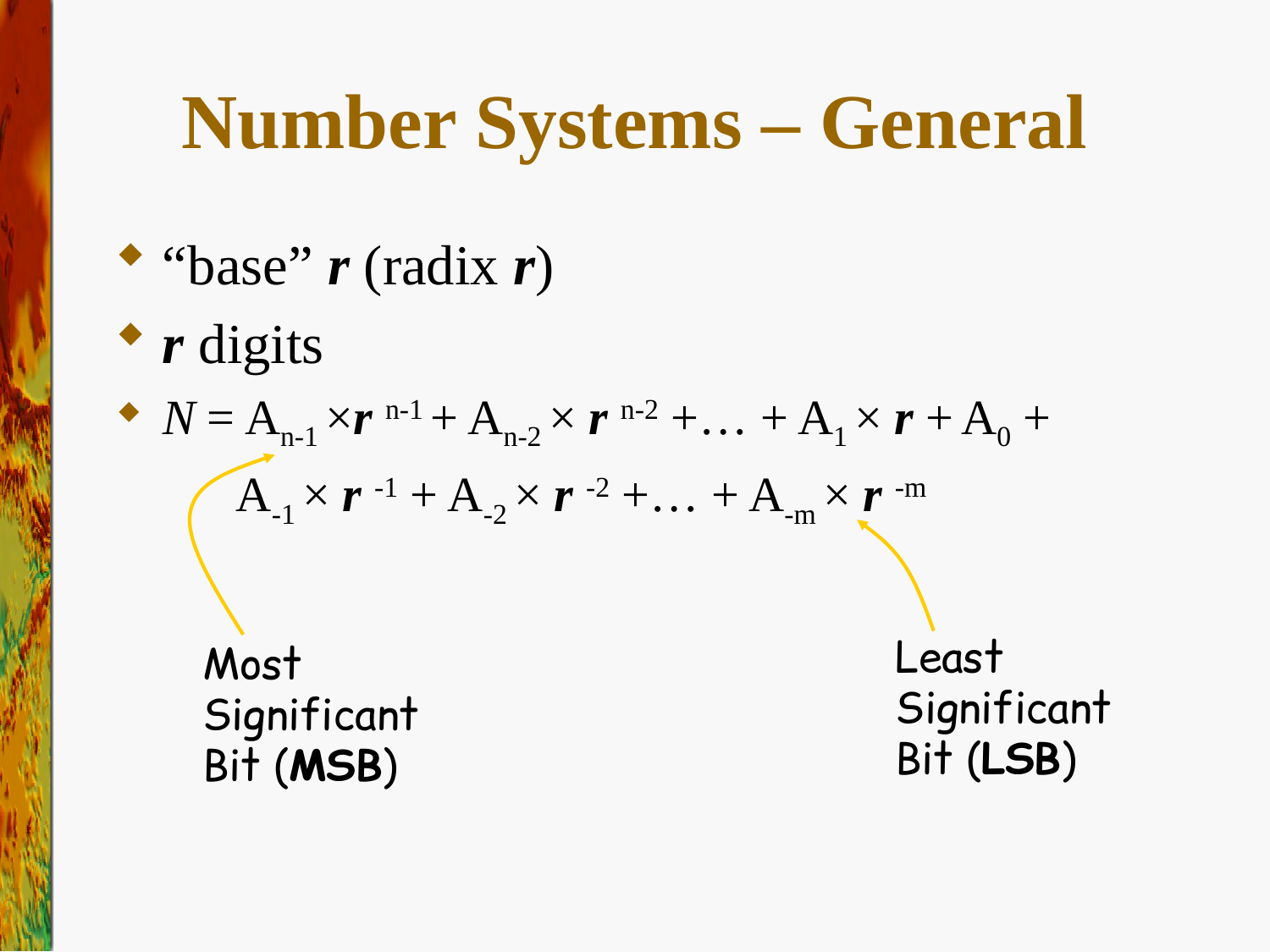

# Number Systems – General
“base” r (radix r)
r digits
N = An-1 ×r n-1 + An-2 × r n-2 +… + A1 × r + A0 +
	      A-1 × r -1 + A-2 × r -2 +… + A-m × r -m

Least
Significant
Bit (LSB)
Most
Significant
Bit (MSB)